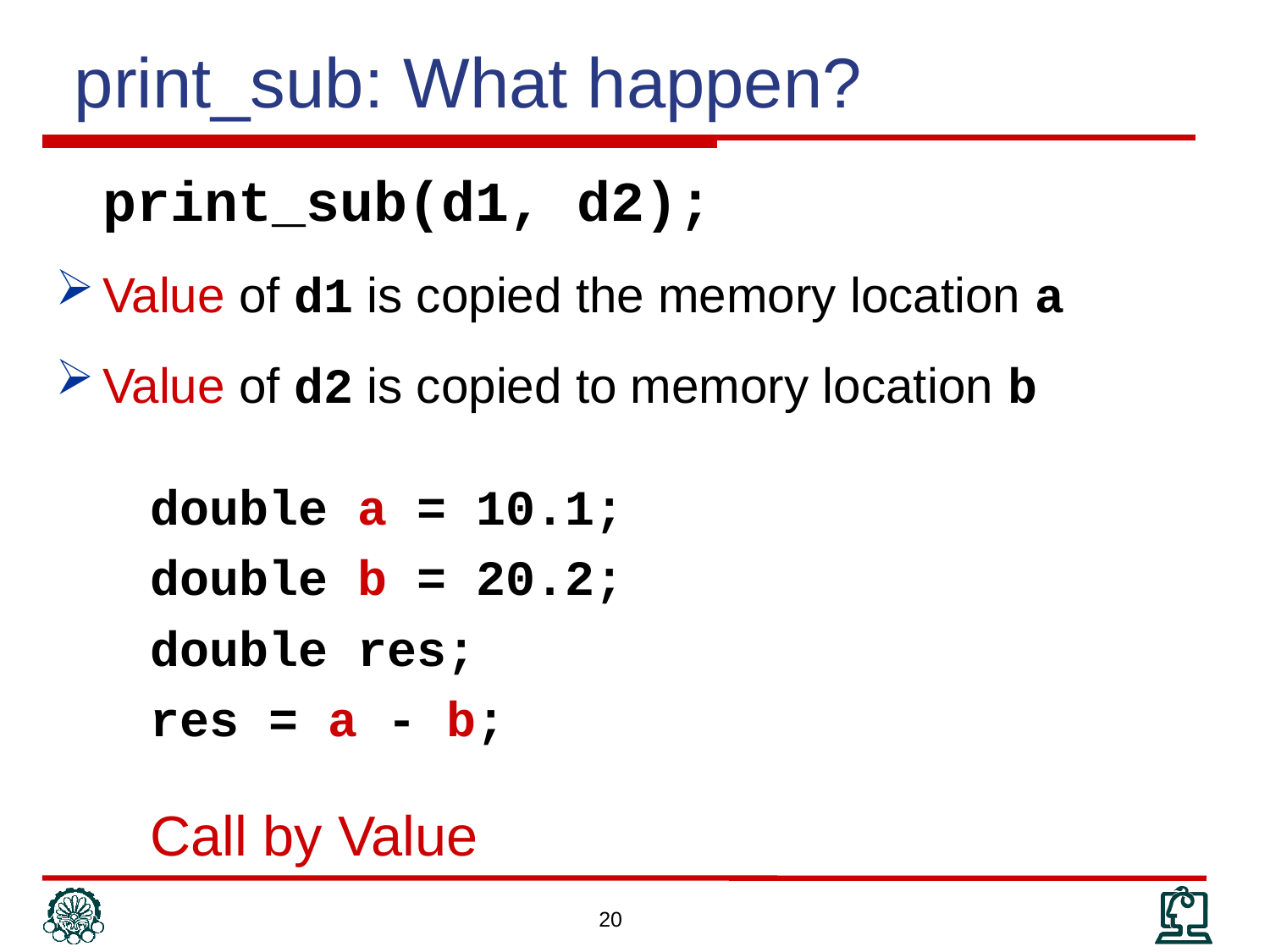

print_sub: What happen?
	print_sub(d1, d2);
Value of d1 is copied the memory location a
Value of d2 is copied to memory location b

	double a = 10.1;
	double b = 20.2;
	double res;
	res = a - b;

	Call by Value
20